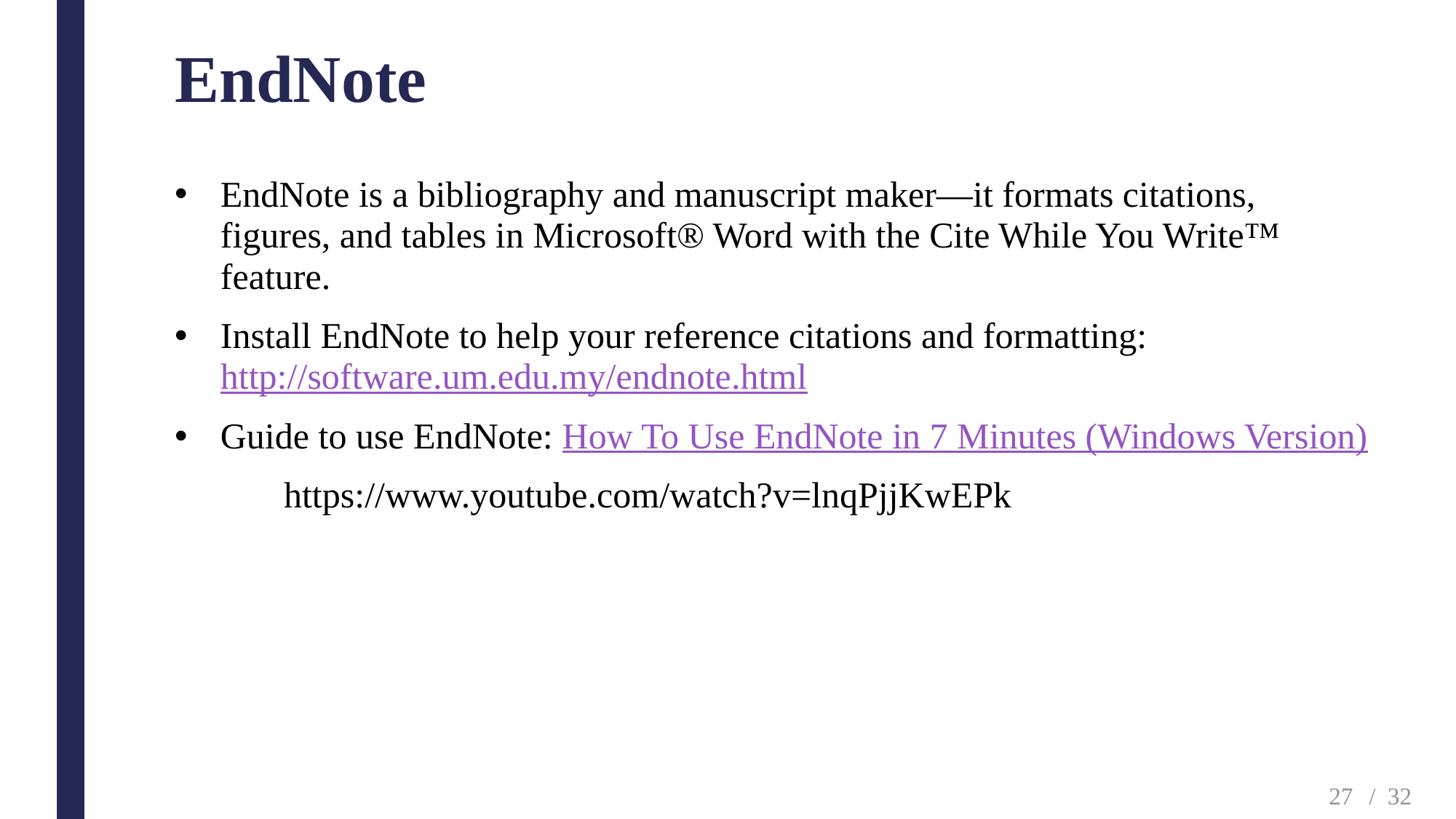

# EndNote
EndNote is a bibliography and manuscript maker—it formats citations, figures, and tables in Microsoft® Word with the Cite While You Write™ feature.
Install EndNote to help your reference citations and formatting: http://software.um.edu.my/endnote.html
Guide to use EndNote: How To Use EndNote in 7 Minutes (Windows Version)
	https://www.youtube.com/watch?v=lnqPjjKwEPk
27
/  32